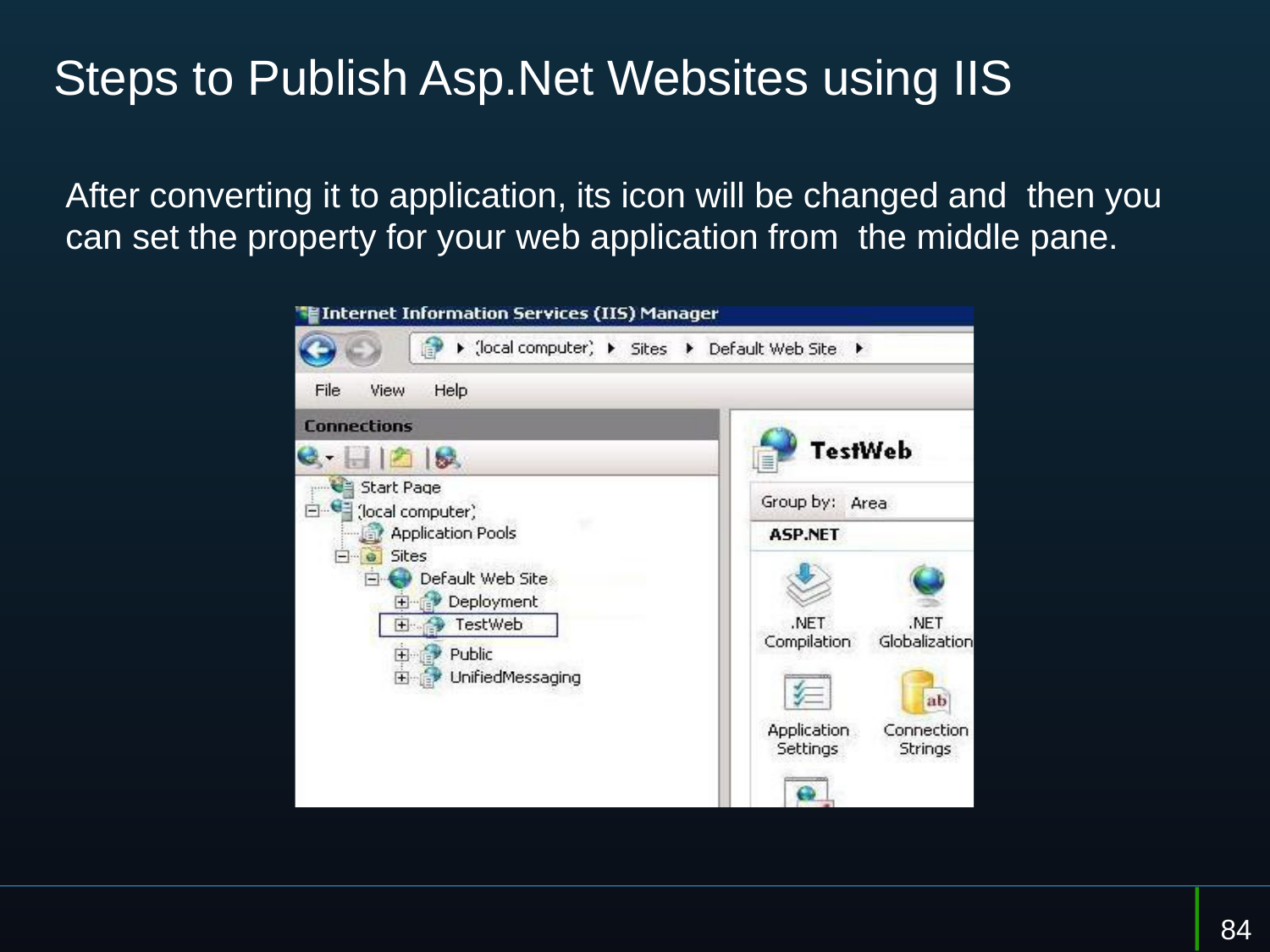

# Steps to Publish Asp.Net Websites using IIS
After converting it to application, its icon will be changed and  then you can set the property for your web application from  the middle pane.

84